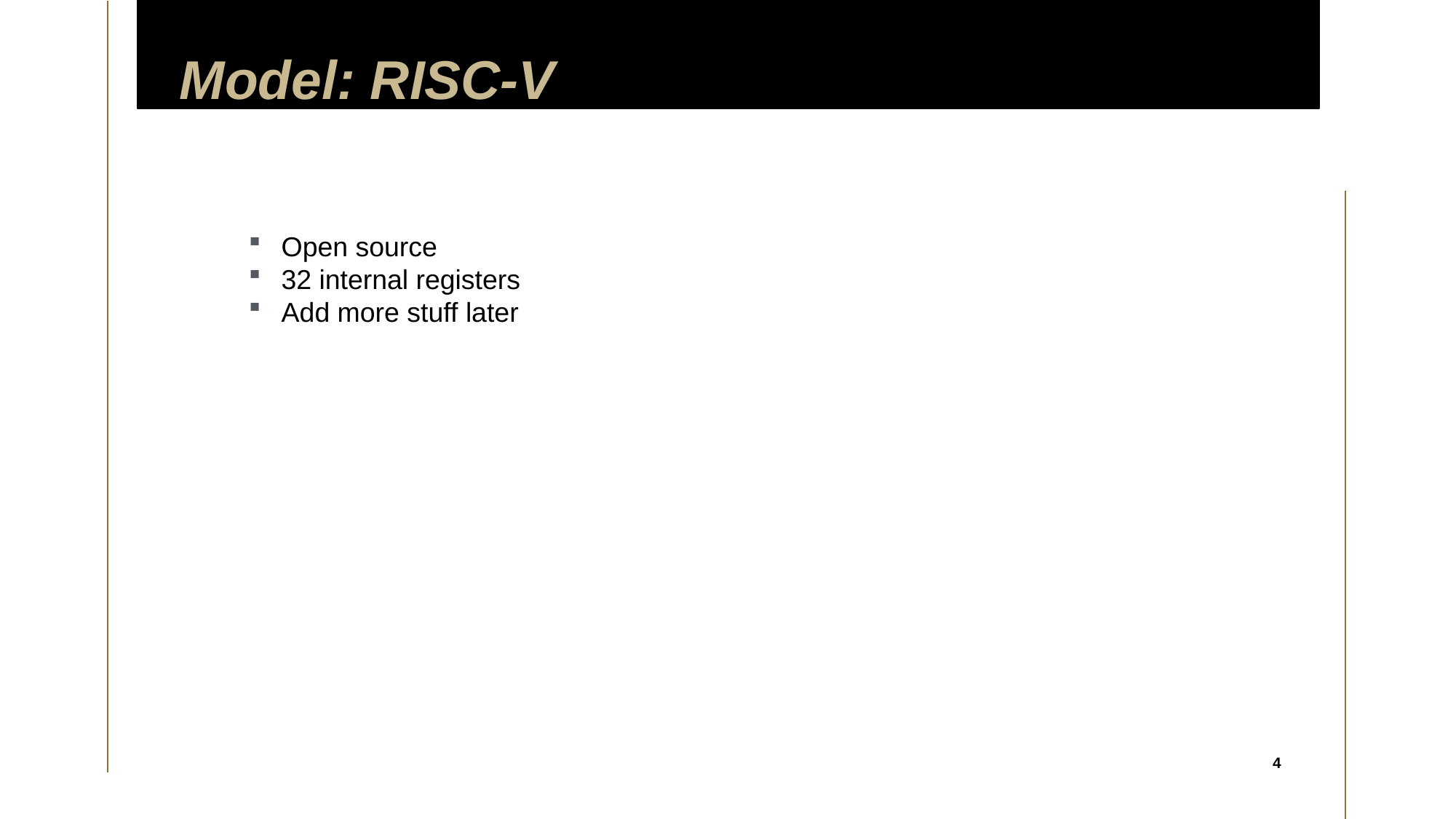

# Model: RISC-V

Open source
32 internal registers
Add more stuff later
4